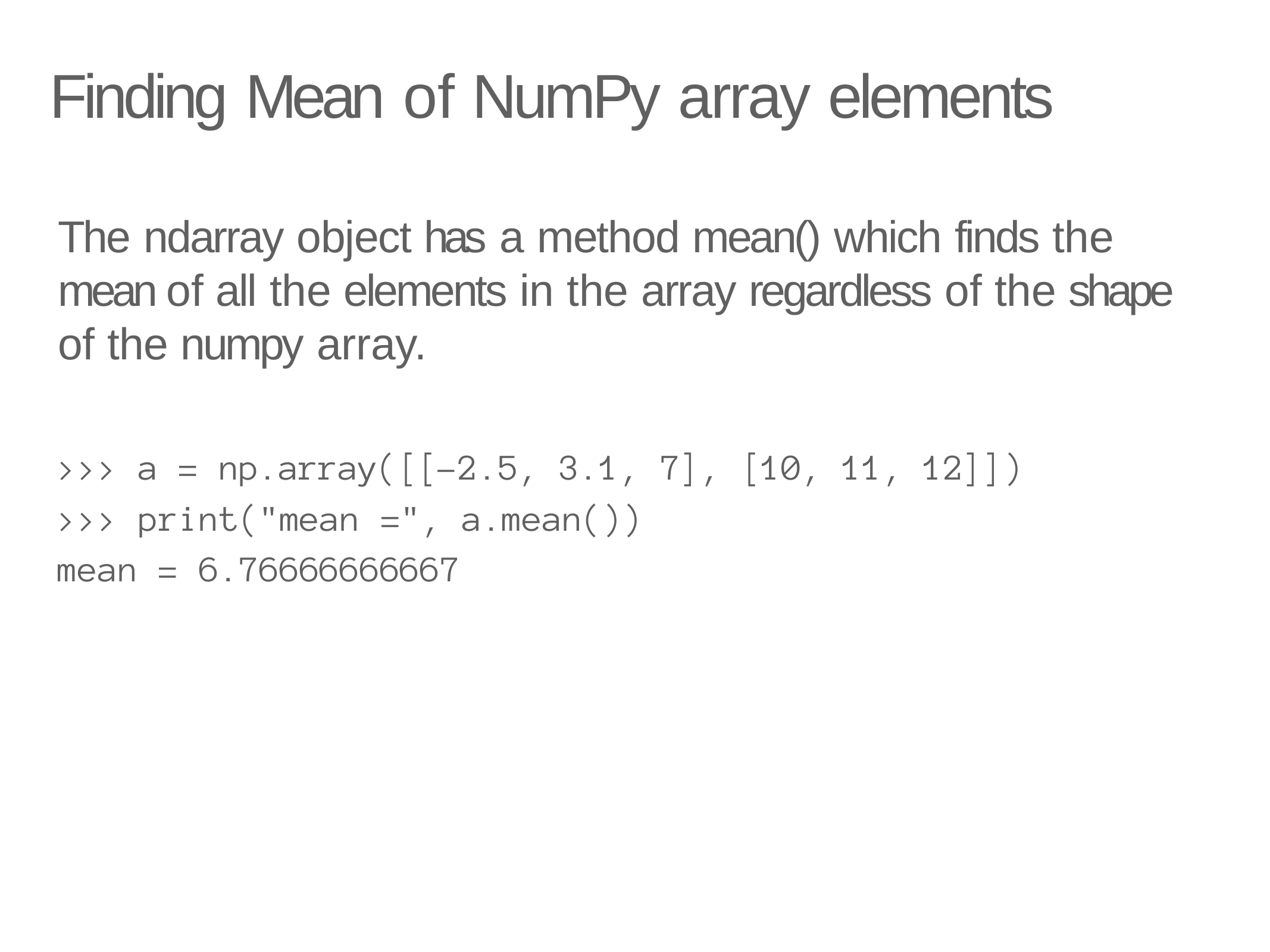

# Finding Mean of NumPy array elements
The ndarray object has a method mean() which finds the mean of all the elements in the array regardless of the shape of the numpy array.

>>> a = np.array([[-2.5, 3.1, 7], [10, 11, 12]])
>>> print("mean =", a.mean()) mean = 6.76666666667